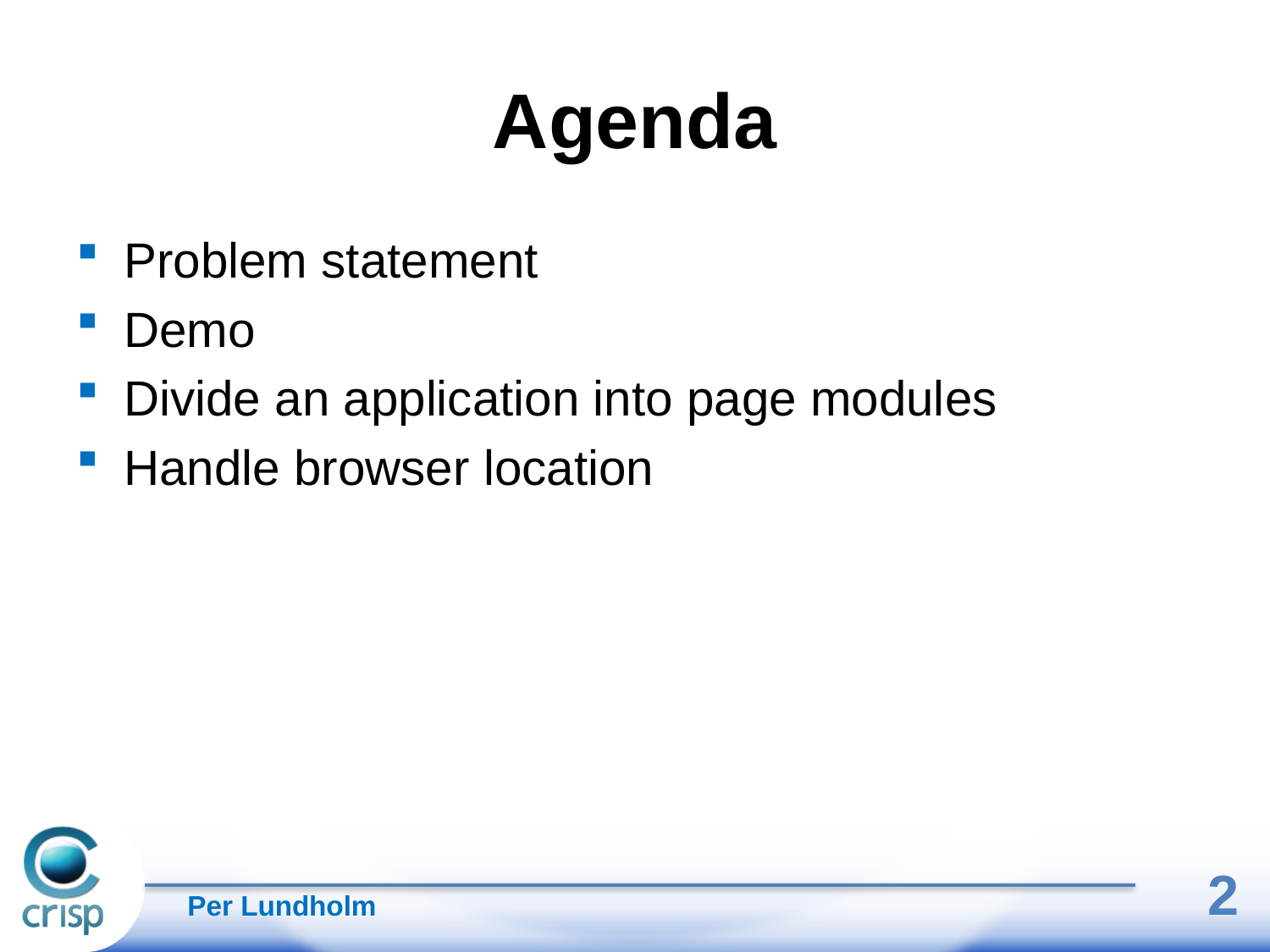

# Agenda
Problem statement
Demo
Divide an application into page modules
Handle browser location
2
Per Lundholm